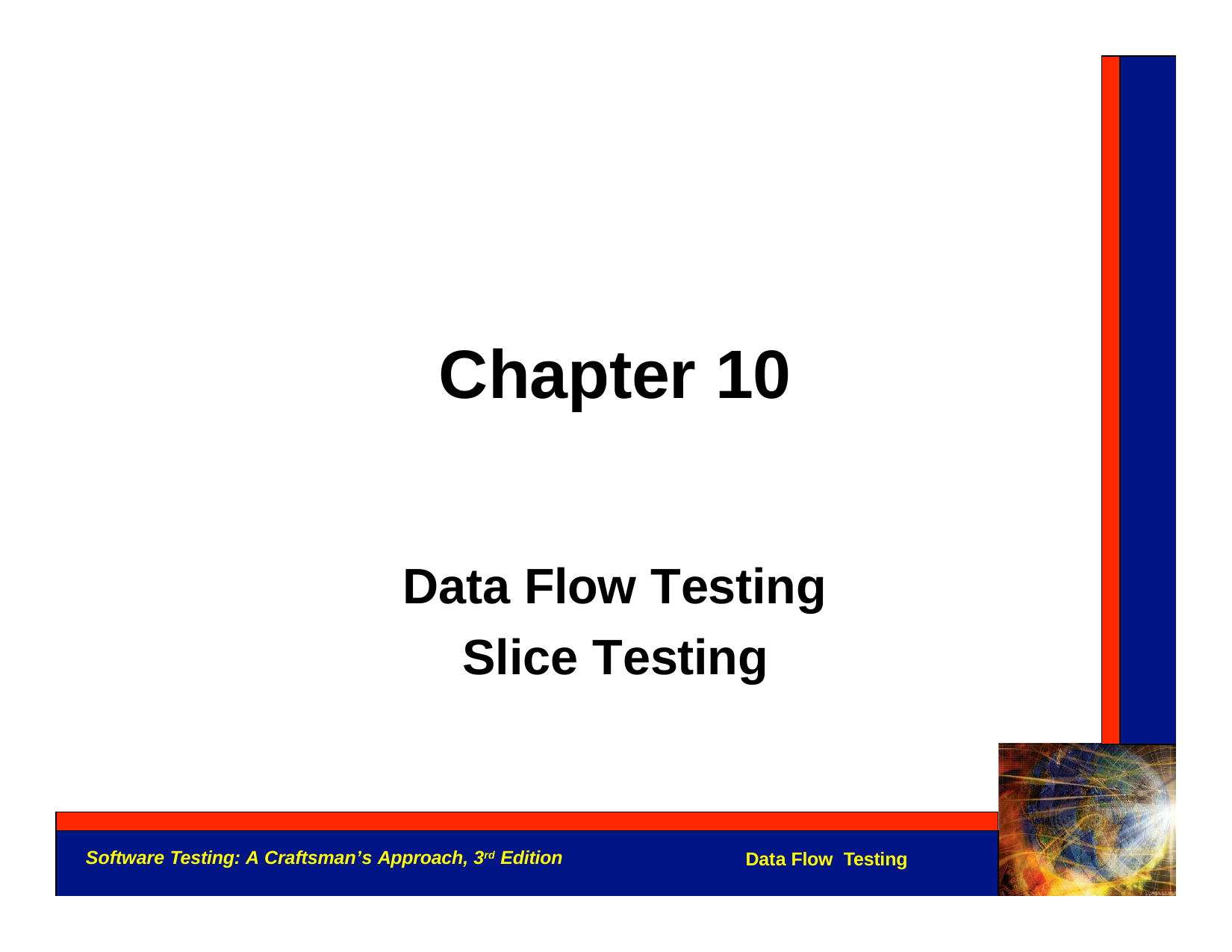

Chapter 10
Data Flow Testing Slice Testing
Software Testing: A Craftsman’s Approach, 3rd  Edition
Data Flow  Testing